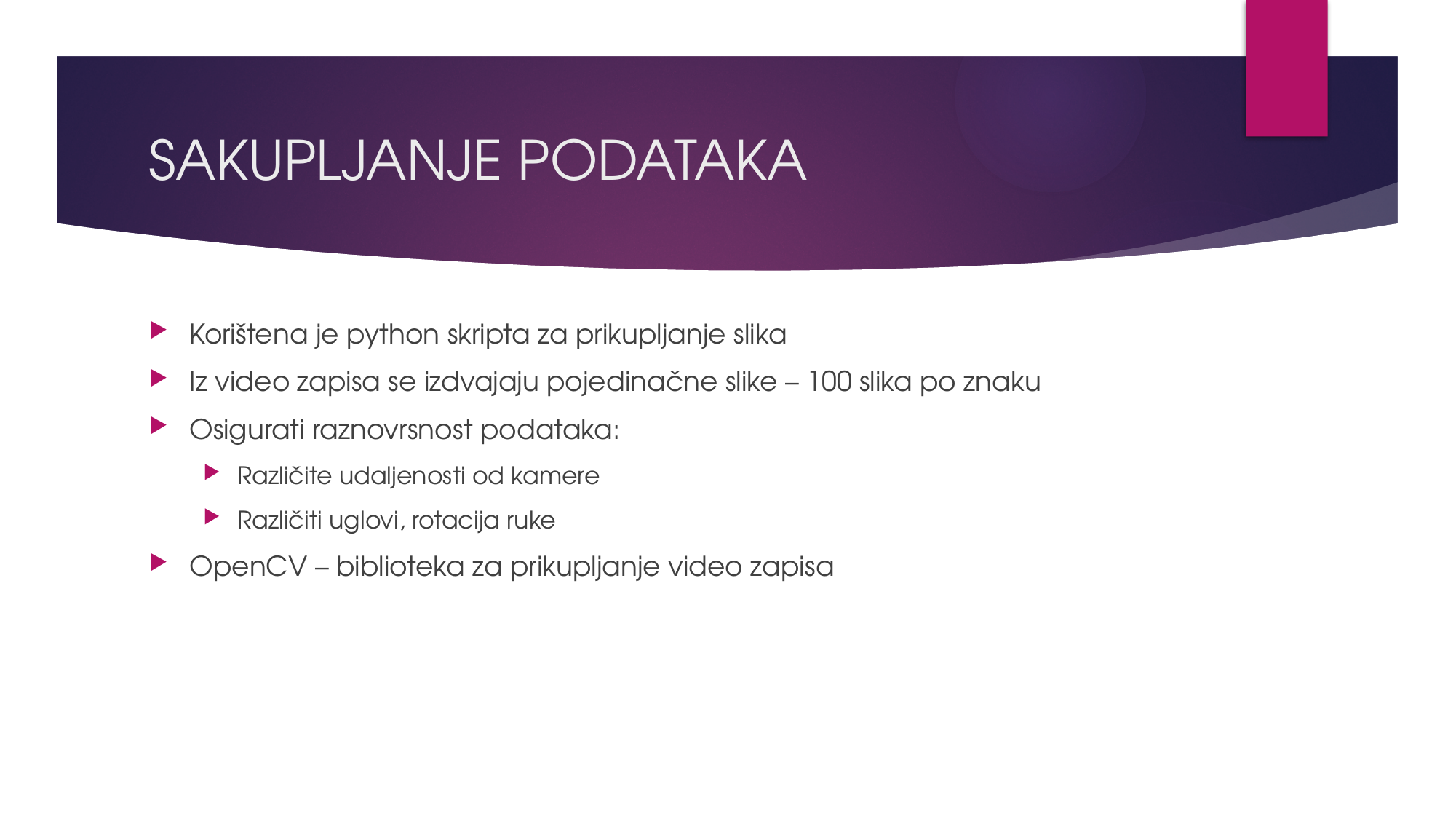

# SAKUPLJANJE PODATAKA
Korištena je python skripta za prikupljanje slika
Iz video zapisa se izdvajaju pojedinačne slike – 100 slika po znaku
Osigurati raznovrsnost podataka:
Različite udaljenosti od kamere
Različiti uglovi, rotacija ruke
OpenCV – biblioteka za prikupljanje video zapisa